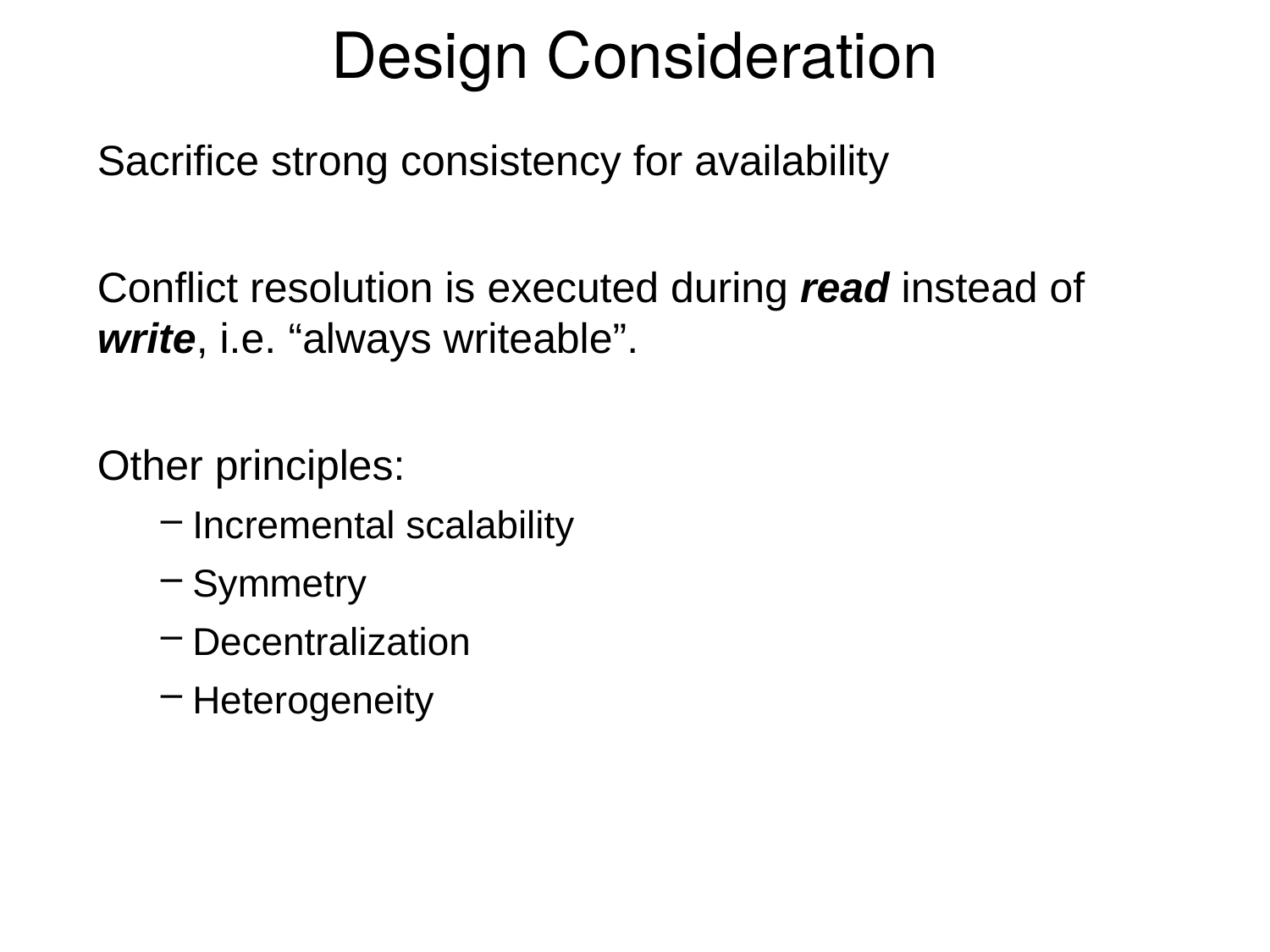

# Design Consideration
Sacrifice strong consistency for availability

Conflict resolution is executed during read instead of write, i.e. “always writeable”.

Other principles:
Incremental scalability
Symmetry
Decentralization
Heterogeneity